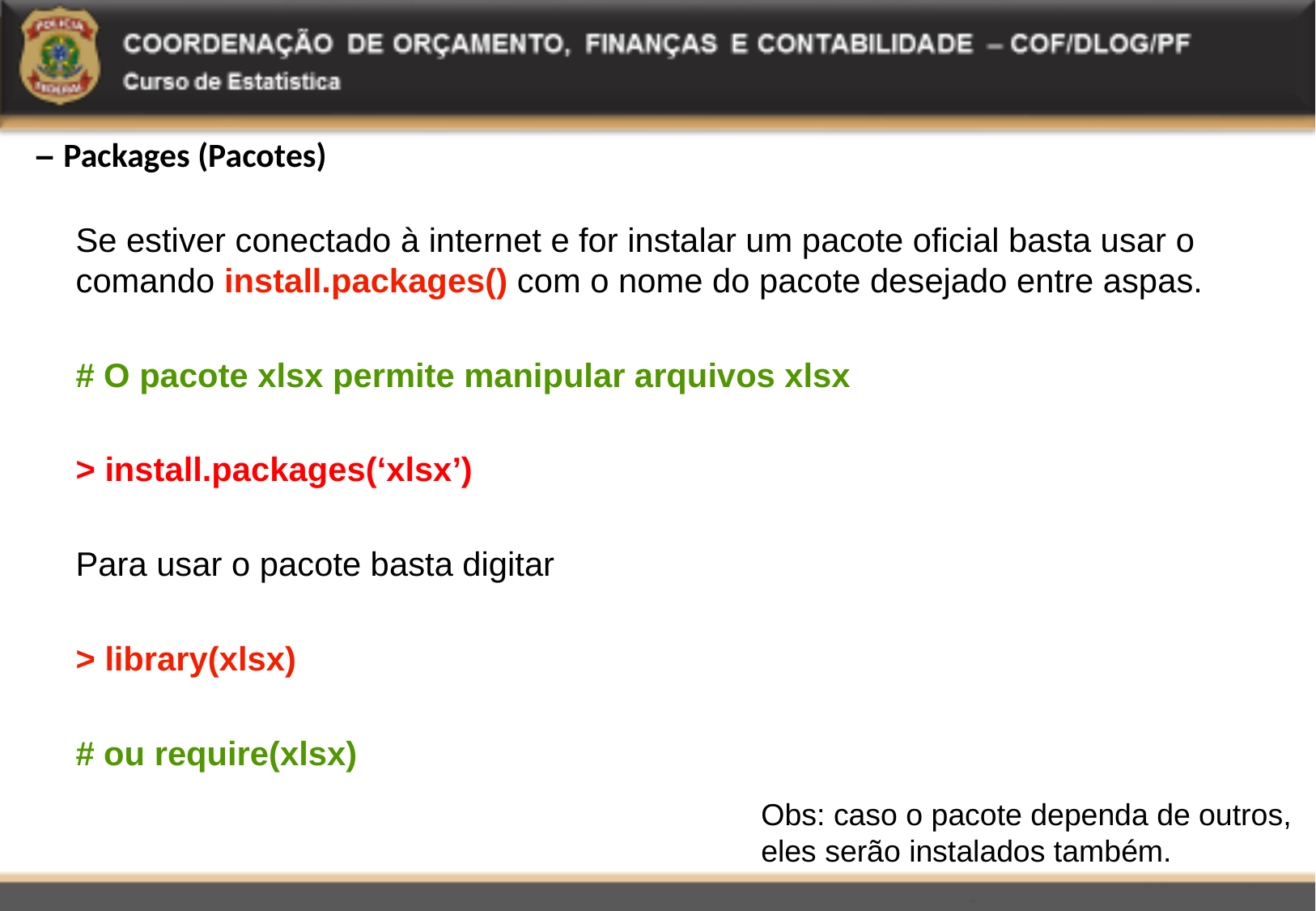

# – Packages (Pacotes)
Se estiver conectado à internet e for instalar um pacote oficial basta usar o comando install.packages() com o nome do pacote desejado entre aspas.

# O pacote xlsx permite manipular arquivos xlsx

> install.packages(‘xlsx’)

Para usar o pacote basta digitar

> library(xlsx)

# ou require(xlsx)

Obs: caso o pacote dependa de outros, eles serão instalados também.